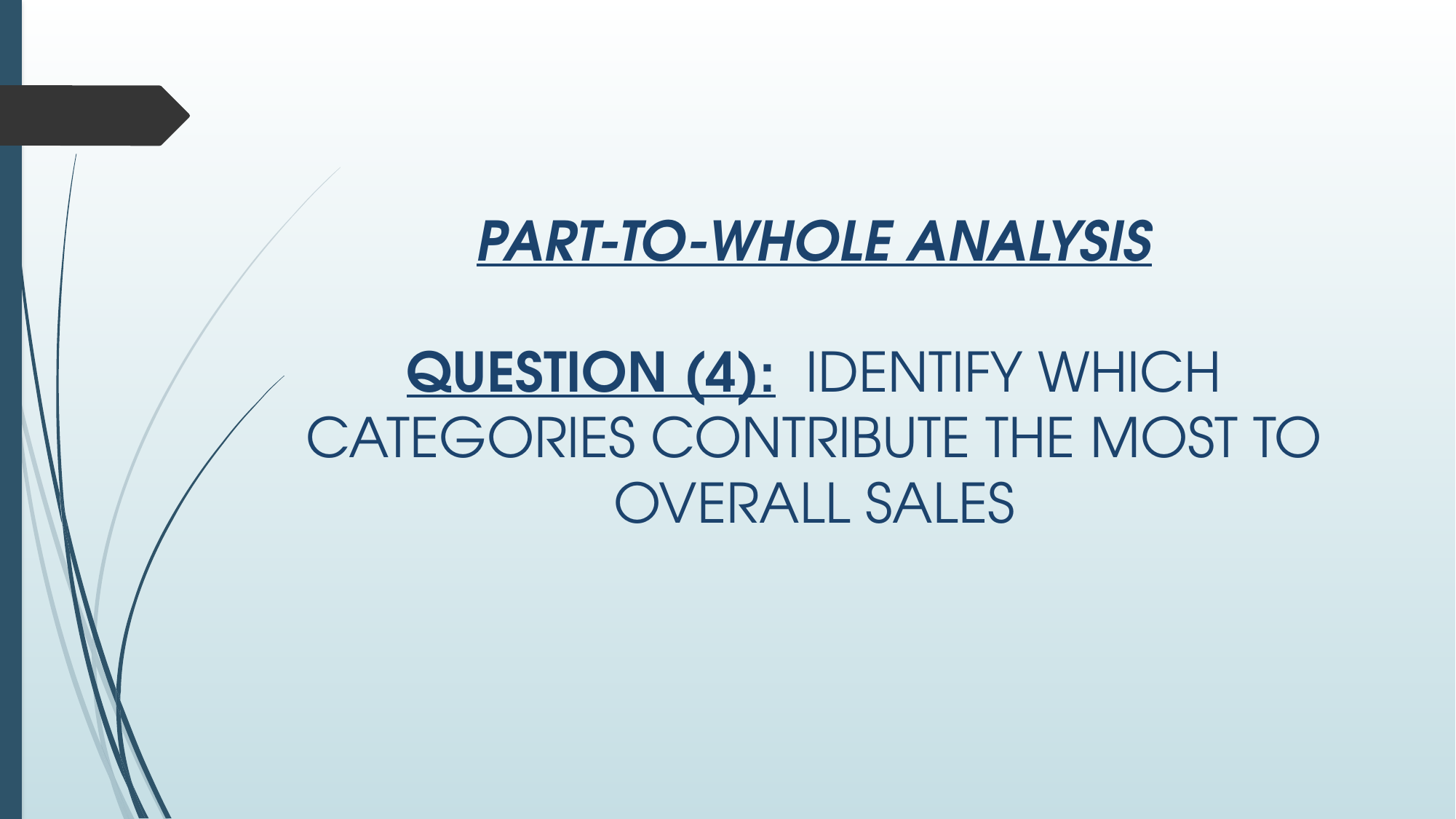

# PART-TO-WHOLE ANALYSIS QUESTION (4):  IDENTIFY WHICH CATEGORIES CONTRIBUTE THE MOST TO OVERALL SALES